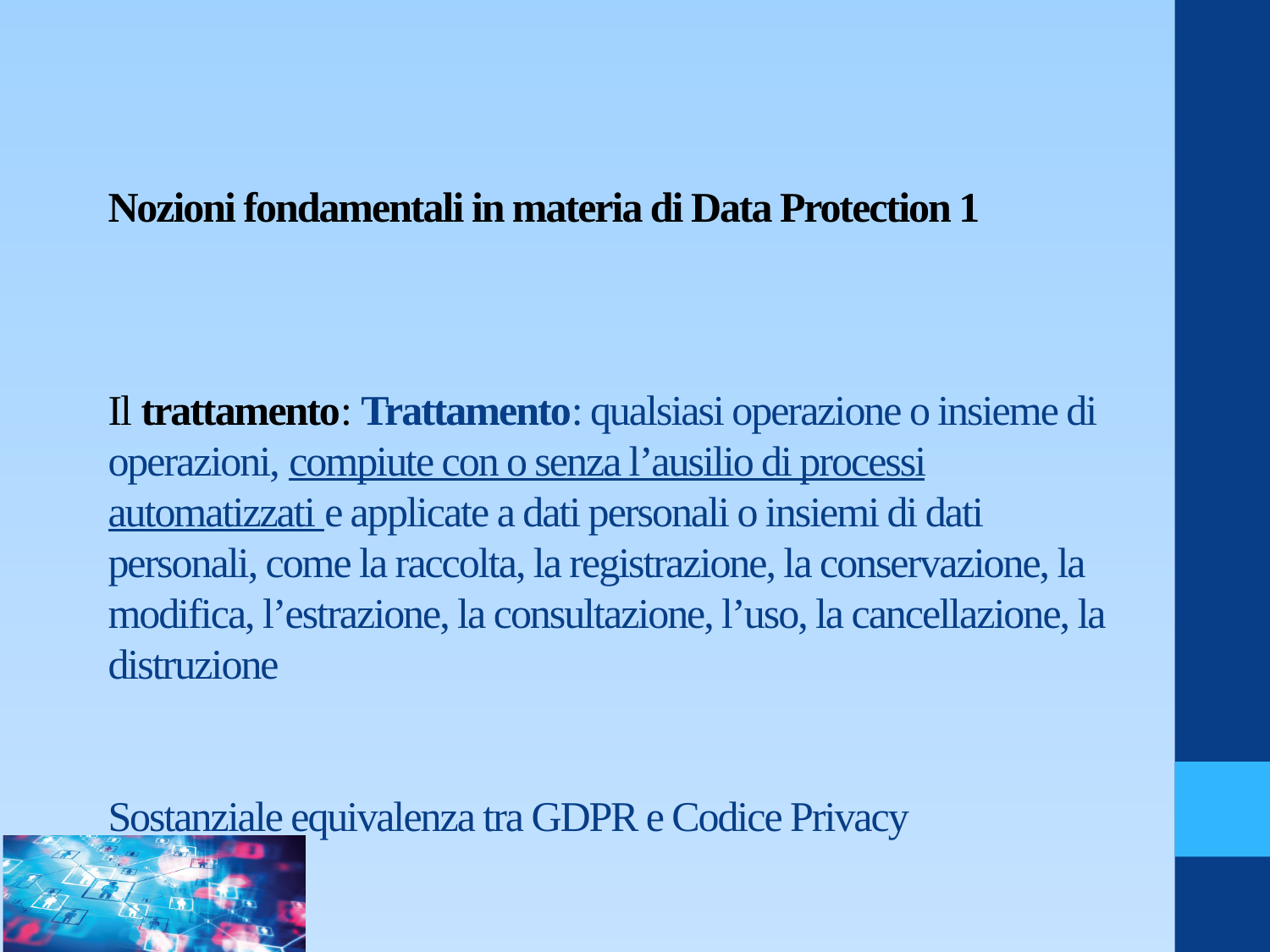

# Nozioni fondamentali in materia di Data Protection 1 Il trattamento: Trattamento: qualsiasi operazione o insieme di operazioni, compiute con o senza l’ausilio di processi automatizzati e applicate a dati personali o insiemi di dati personali, come la raccolta, la registrazione, la conservazione, la modifica, l’estrazione, la consultazione, l’uso, la cancellazione, la distruzione Sostanziale equivalenza tra GDPR e Codice Privacy